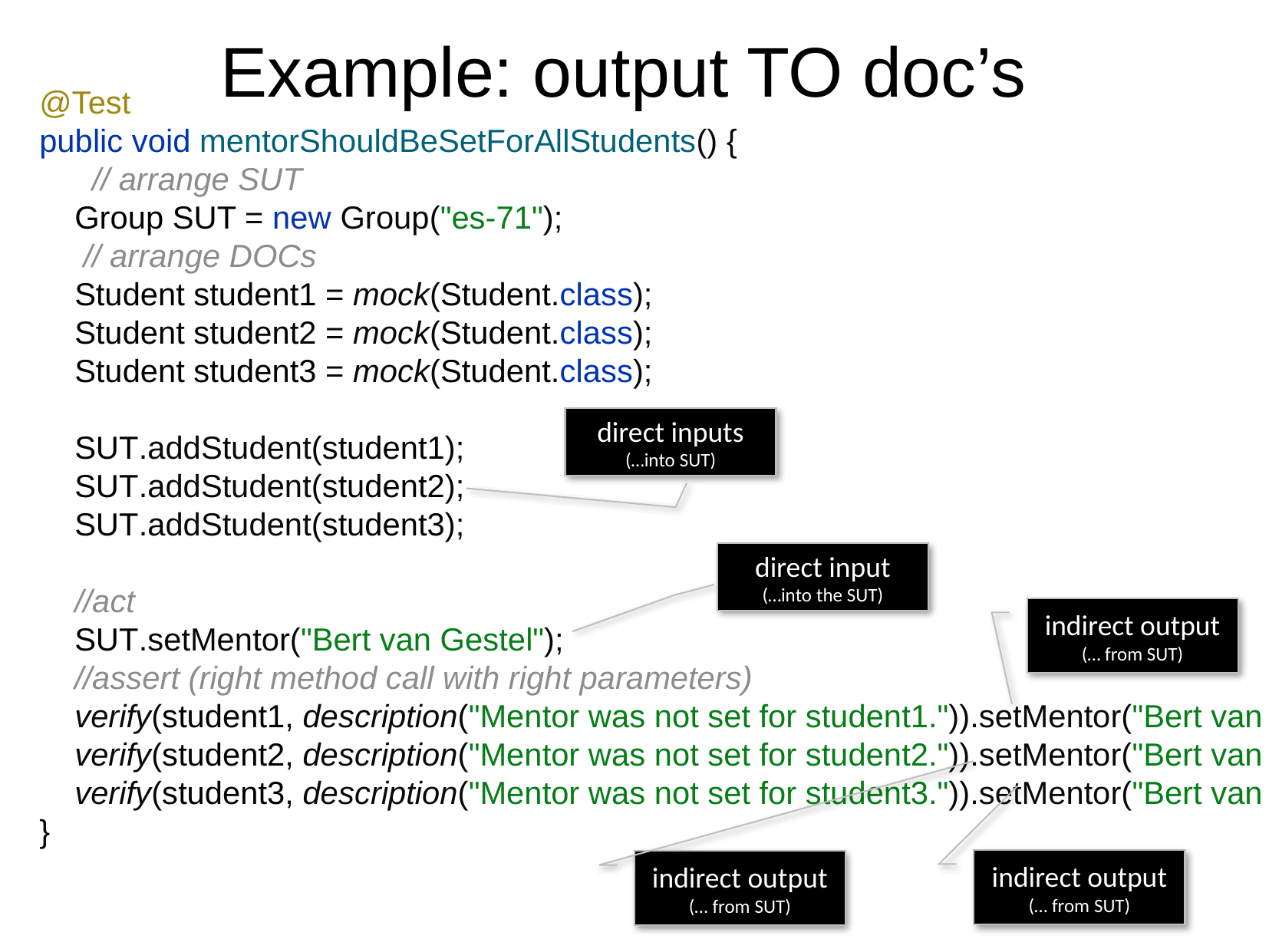

Example: output TO doc’s
@Test
public void mentorShouldBeSetForAllStudents() {
      // arrange SUT
    Group SUT = new Group("es-71");
     // arrange DOCs
    Student student1 = mock(Student.class);
    Student student2 = mock(Student.class);
    Student student3 = mock(Student.class);
    SUT.addStudent(student1);
    SUT.addStudent(student2);
    SUT.addStudent(student3);
    //act
    SUT.setMentor("Bert van Gestel");
    //assert (right method call with right parameters)
    verify(student1, description("Mentor was not set for student1.")).setMentor("Bert van Gestel");
    verify(student2, description("Mentor was not set for student2.")).setMentor("Bert van Gestel");
    verify(student3, description("Mentor was not set for student3.")).setMentor("Bert van Gestel");
}
direct inputs
(…into SUT)
direct input
(…into the SUT)
indirect output
(… from SUT)
indirect output
(… from SUT)
indirect output
(… from SUT)